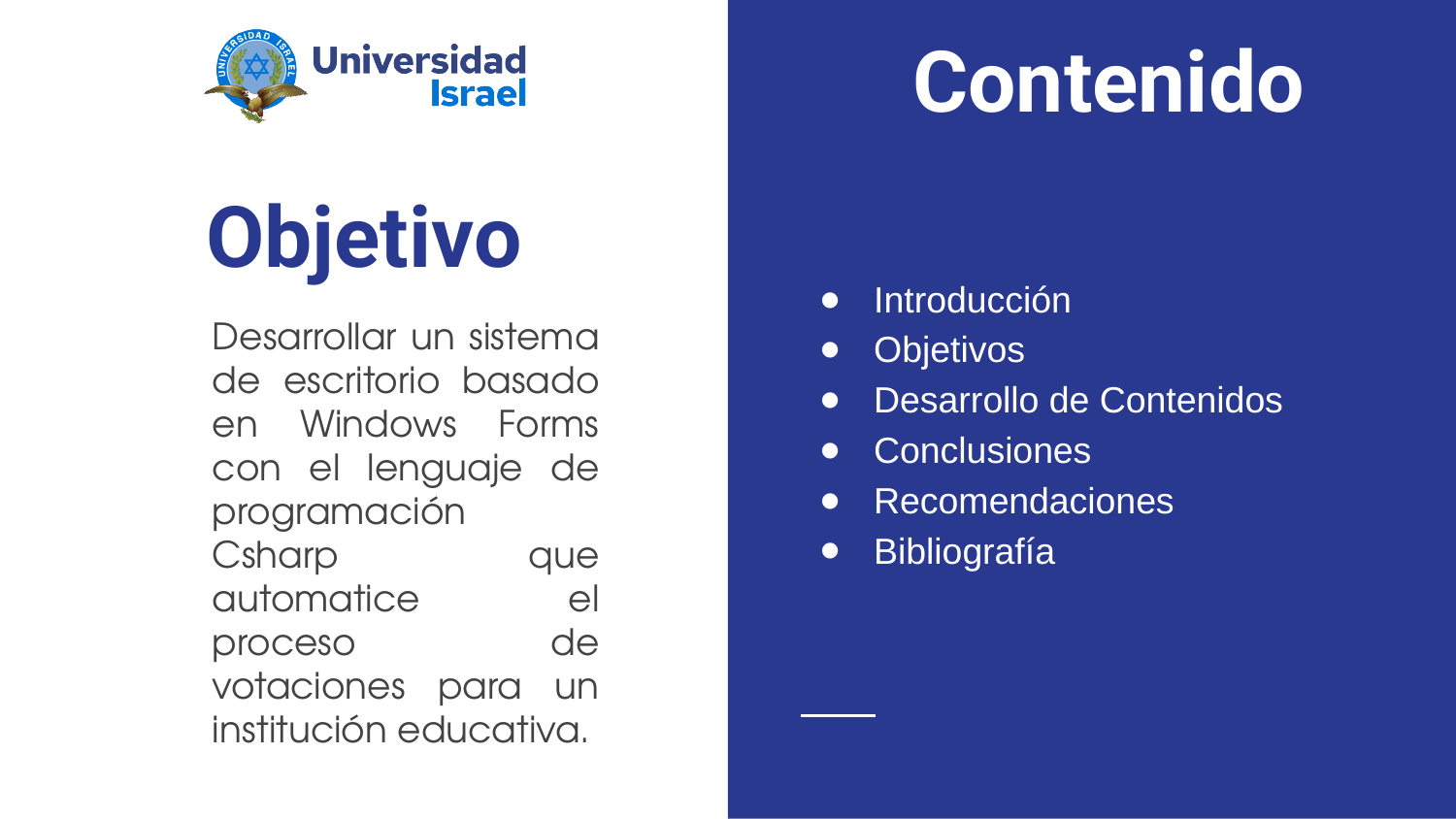

Contenido
Introducción
Objetivos
Desarrollo de Contenidos
Conclusiones
Recomendaciones
Bibliografía
# Objetivo
Desarrollar un sistema de escritorio basado en Windows Forms con el lenguaje de programación Csharp que automatice el proceso de votaciones para un institución educativa.